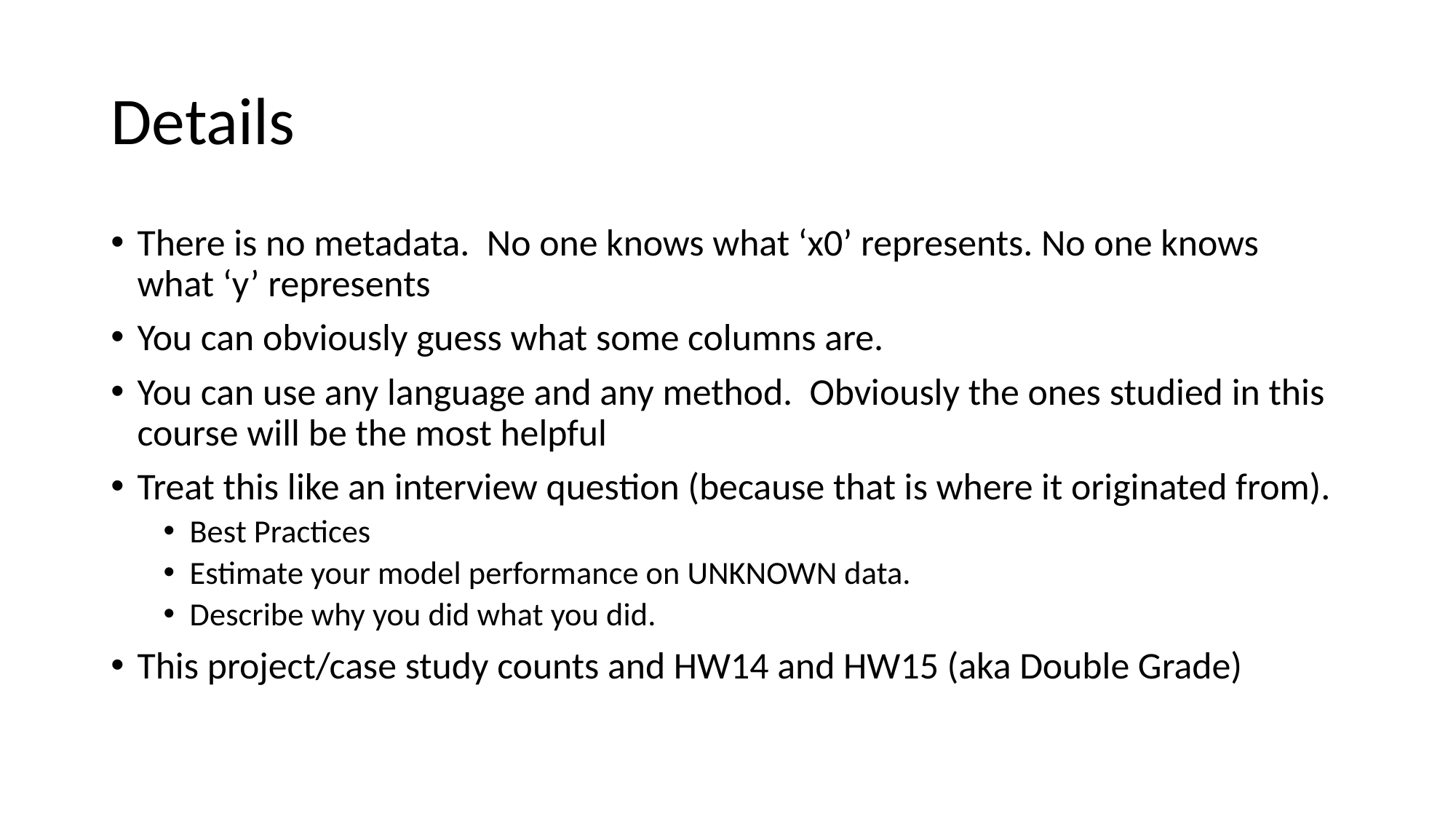

# Details
There is no metadata.  No one knows what ‘x0’ represents. No one knows what ‘y’ represents
You can obviously guess what some columns are.
You can use any language and any method.  Obviously the ones studied in this course will be the most helpful
Treat this like an interview question (because that is where it originated from).
Best Practices
Estimate your model performance on UNKNOWN data.
Describe why you did what you did.
This project/case study counts and HW14 and HW15 (aka Double Grade)